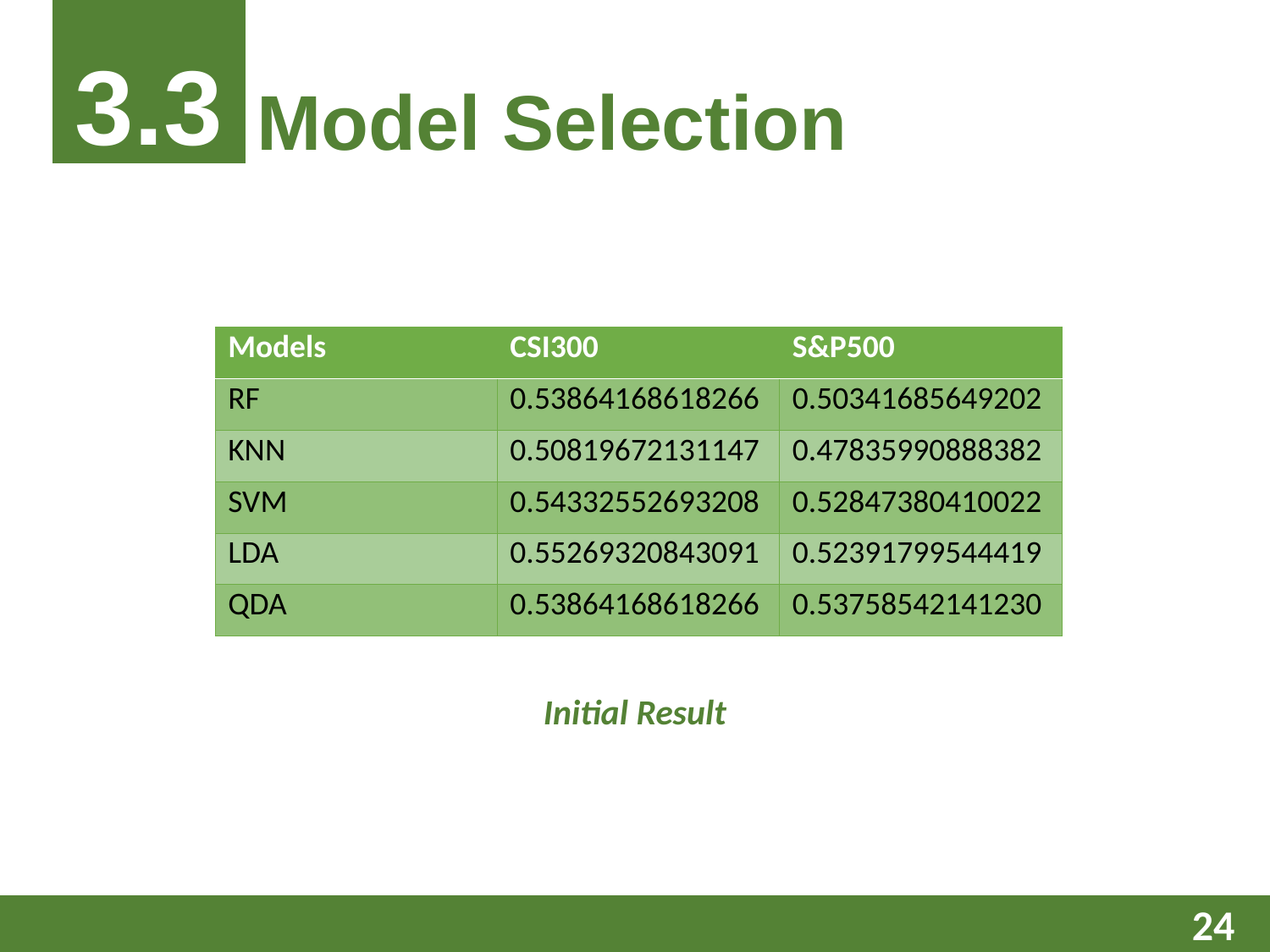

3.3
Model Selection
| Models | CSI300 | S&P500 |
| --- | --- | --- |
| RF | 0.53864168618266 | 0.50341685649202 |
| KNN | 0.50819672131147 | 0.47835990888382 |
| SVM | 0.54332552693208 | 0.52847380410022 |
| LDA | 0.55269320843091 | 0.52391799544419 |
| QDA | 0.53864168618266 | 0.53758542141230 |
Initial Result
24